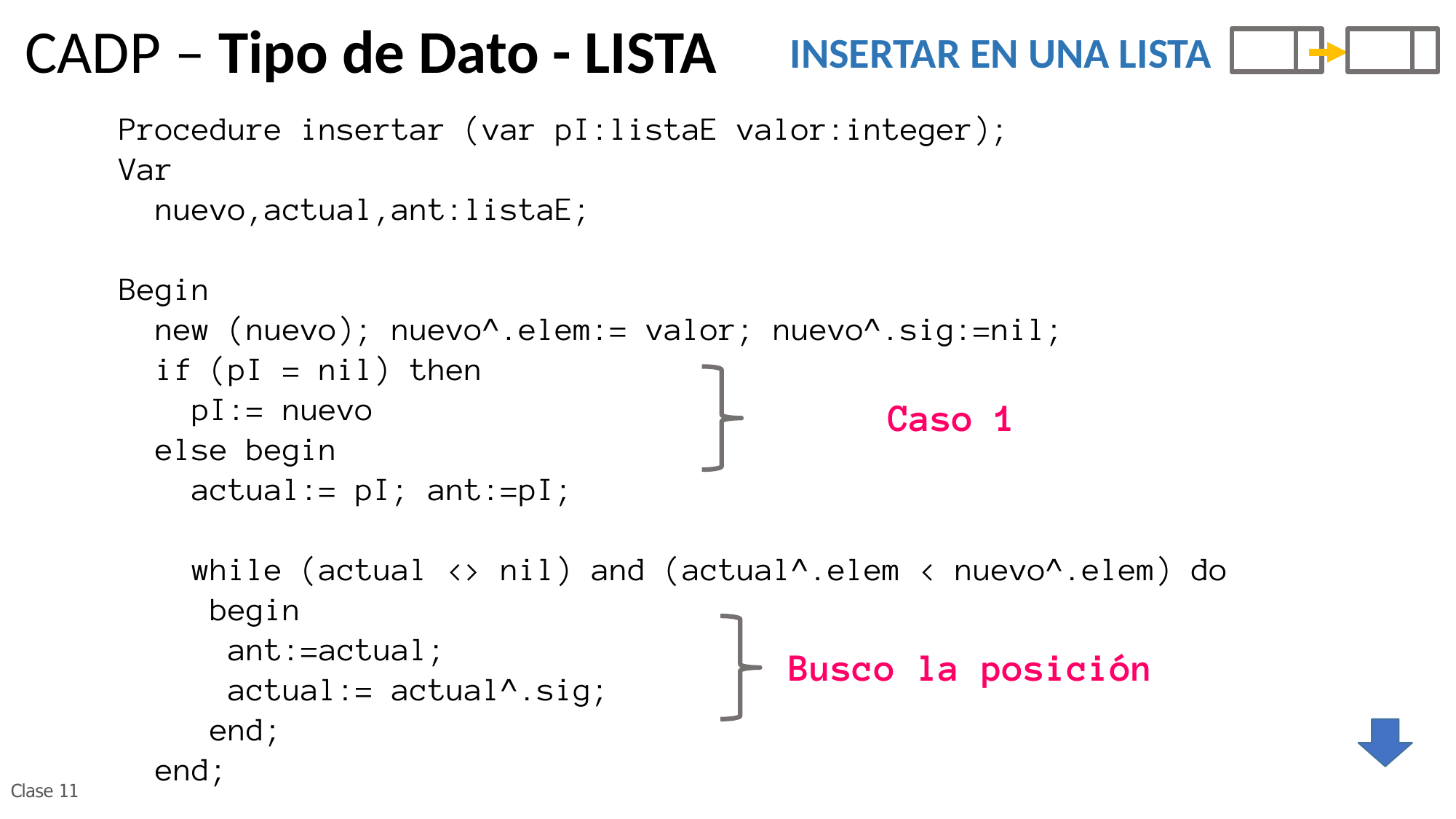

CADP – Tipo de Dato - LISTA
INSERTAR EN UNA LISTA

Procedure insertar (var pI:listaE valor:integer);
Var
  nuevo,actual,ant:listaE;

Begin
  new (nuevo); nuevo^.elem:= valor; nuevo^.sig:=nil;
  if (pI = nil) then
    pI:= nuevo
  else begin
    actual:= pI; ant:=pI;

    while (actual <> nil) and (actual^.elem < nuevo^.elem) do
     begin
      ant:=actual;
      actual:= actual^.sig;
     end;
  end;

Caso 1

Busco la posición

Clase 11